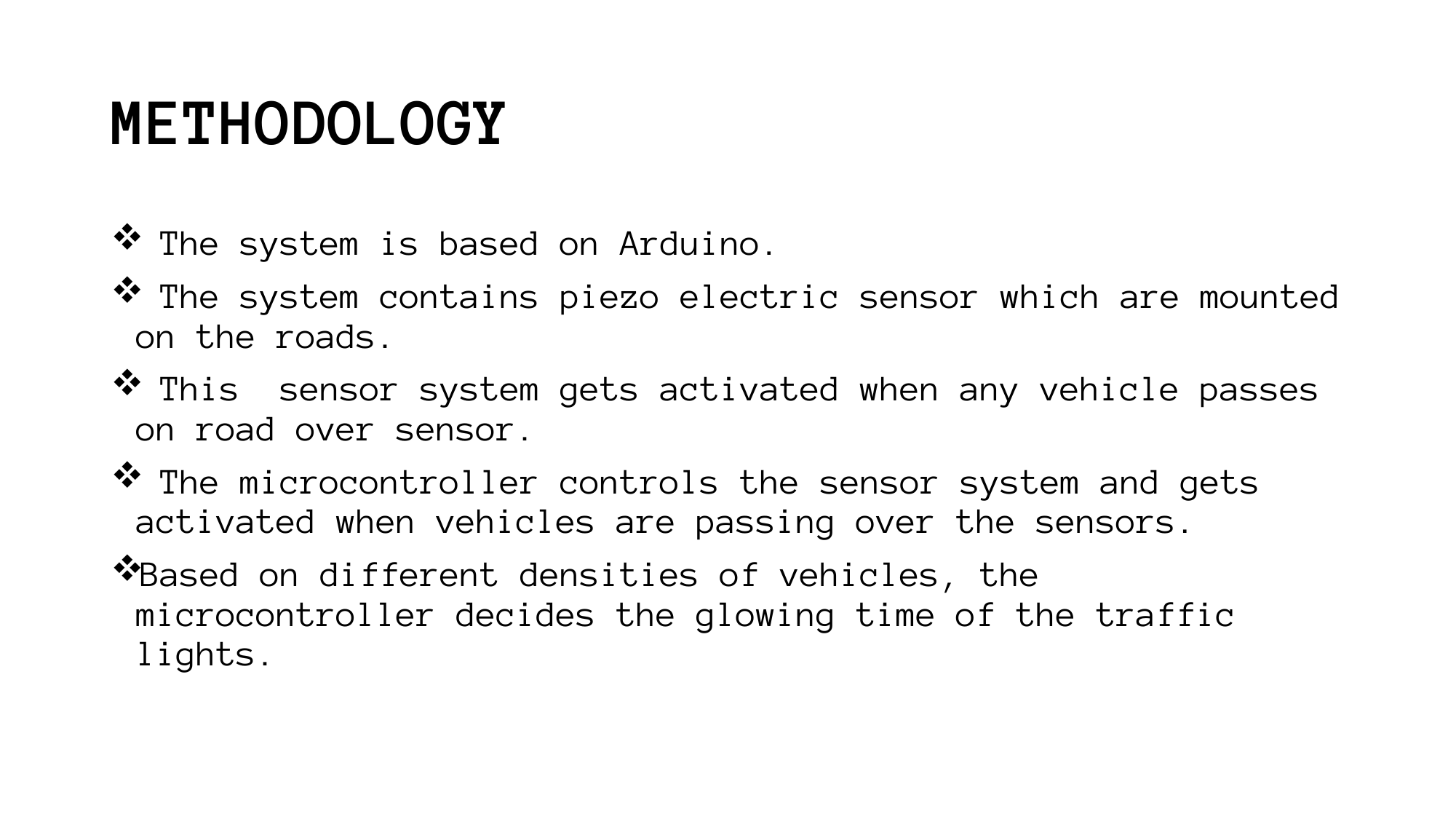

# METHODOLOGY
 The system is based on Arduino.
 The system contains piezo electric sensor which are mounted on the roads.
 This  sensor system gets activated when any vehicle passes on road over sensor.
 The microcontroller controls the sensor system and gets activated when vehicles are passing over the sensors.
Based on different densities of vehicles, the microcontroller decides the glowing time of the traffic lights.